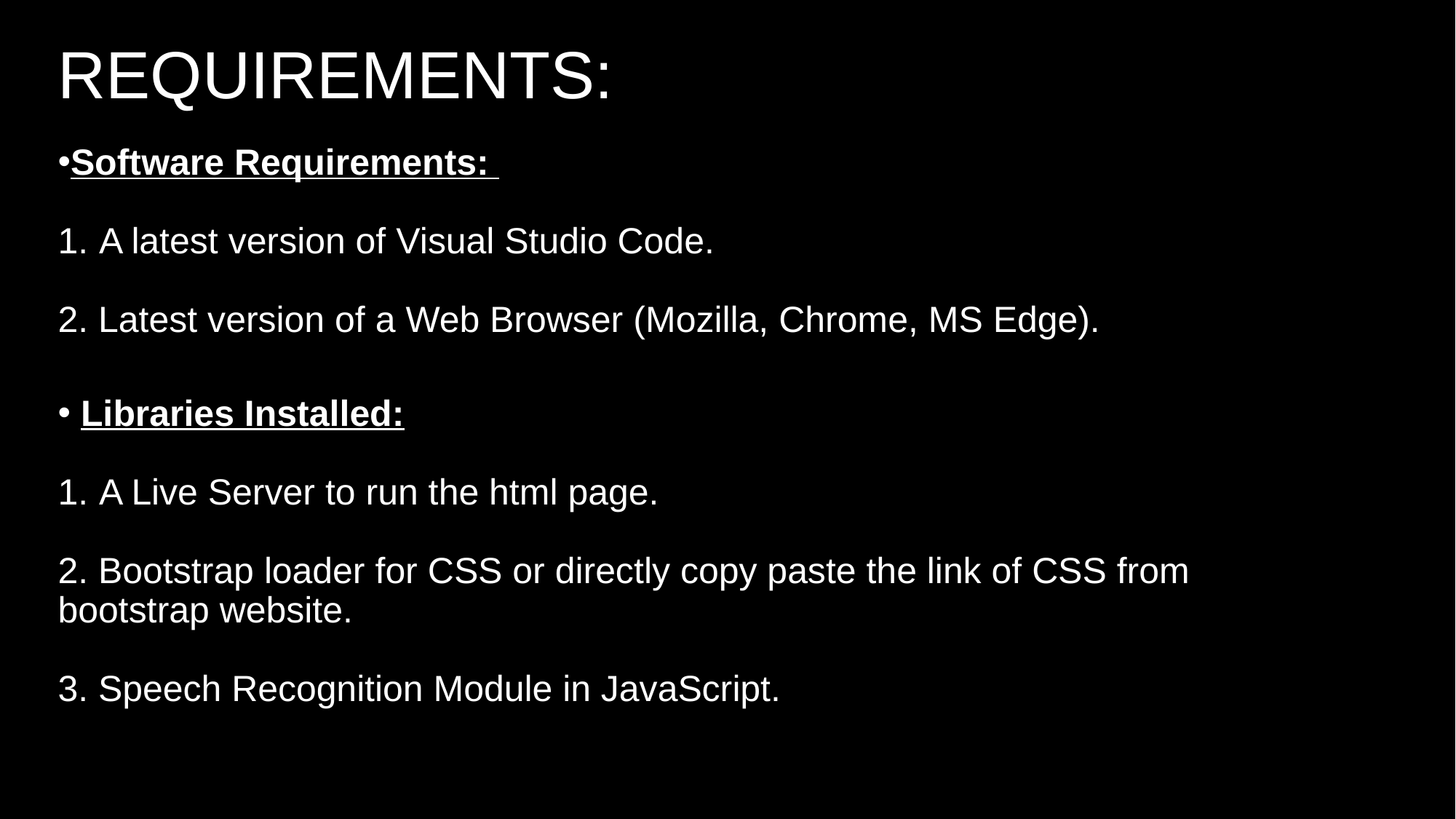

# REQUIREMENTS:
Software Requirements:

A latest version of Visual Studio Code.

2. Latest version of a Web Browser (Mozilla, Chrome, MS Edge).

 Libraries Installed:

A Live Server to run the html page.

2. Bootstrap loader for CSS or directly copy paste the link of CSS from bootstrap website.

3. Speech Recognition Module in JavaScript.